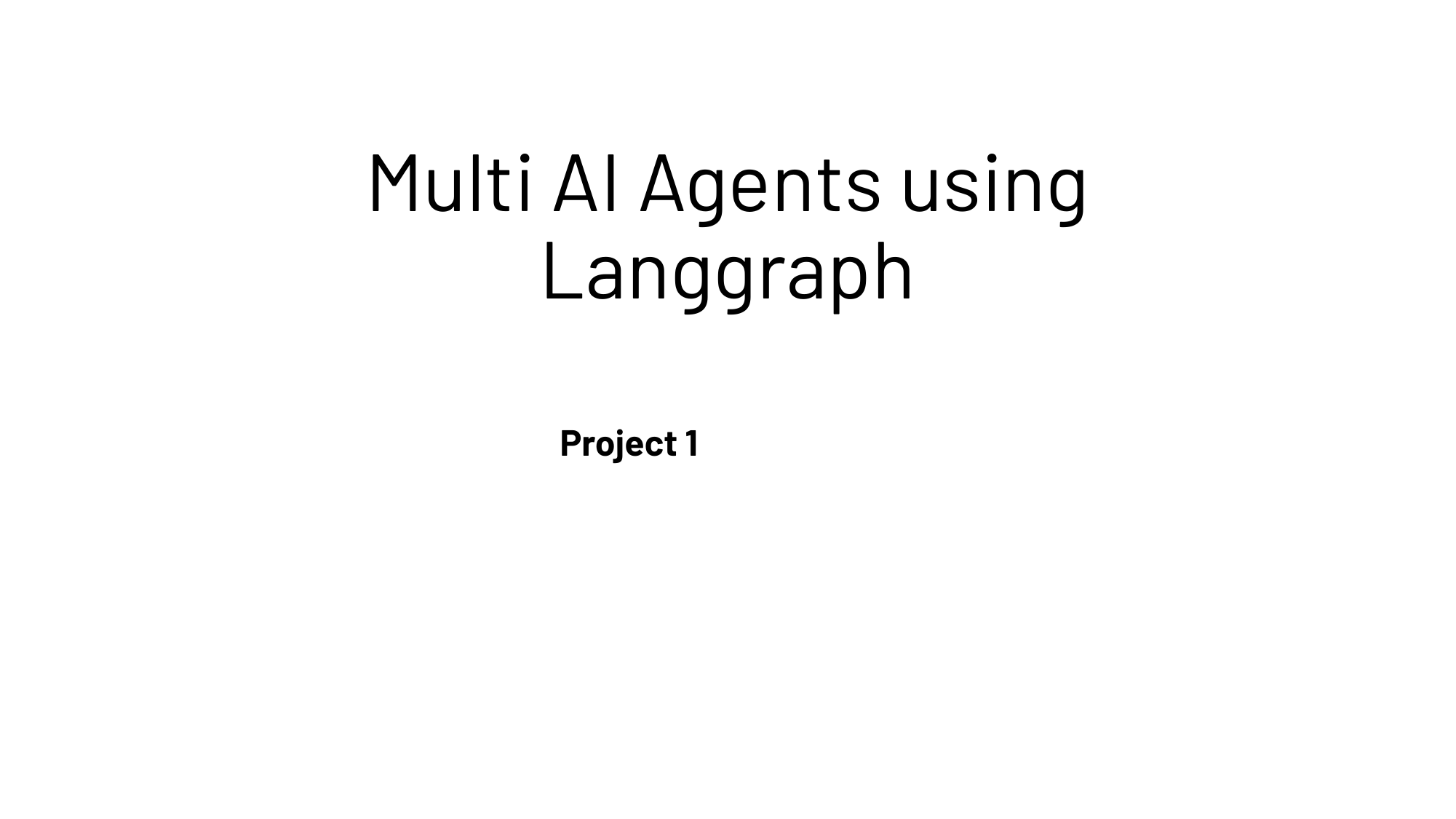

# Multi AI Agents using Langgraph
Project 1